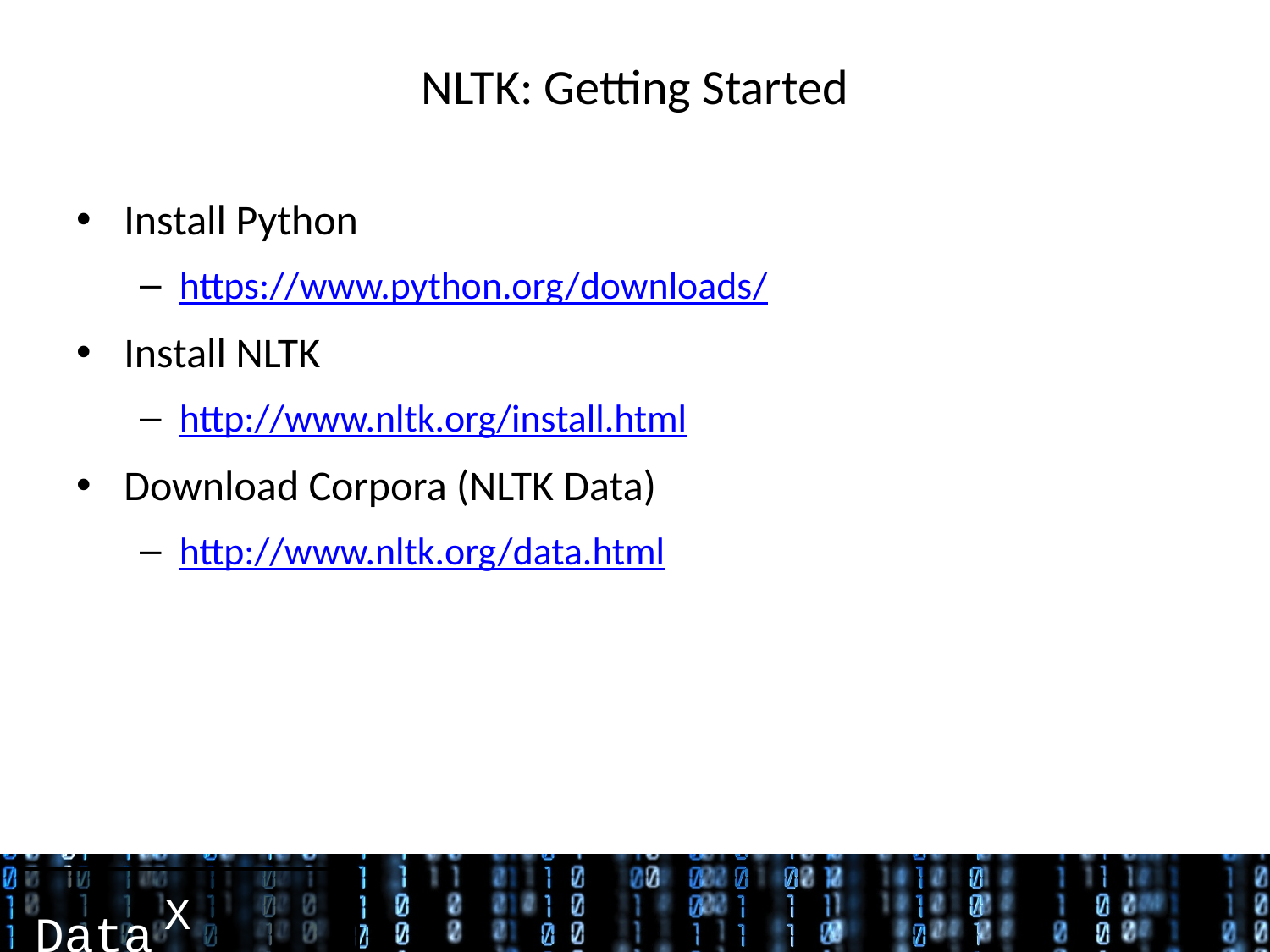

# NLTK: Getting Started
Install Python
https://www.python.org/downloads/
Install NLTK
http://www.nltk.org/install.html
Download Corpora (NLTK Data)
http://www.nltk.org/data.html